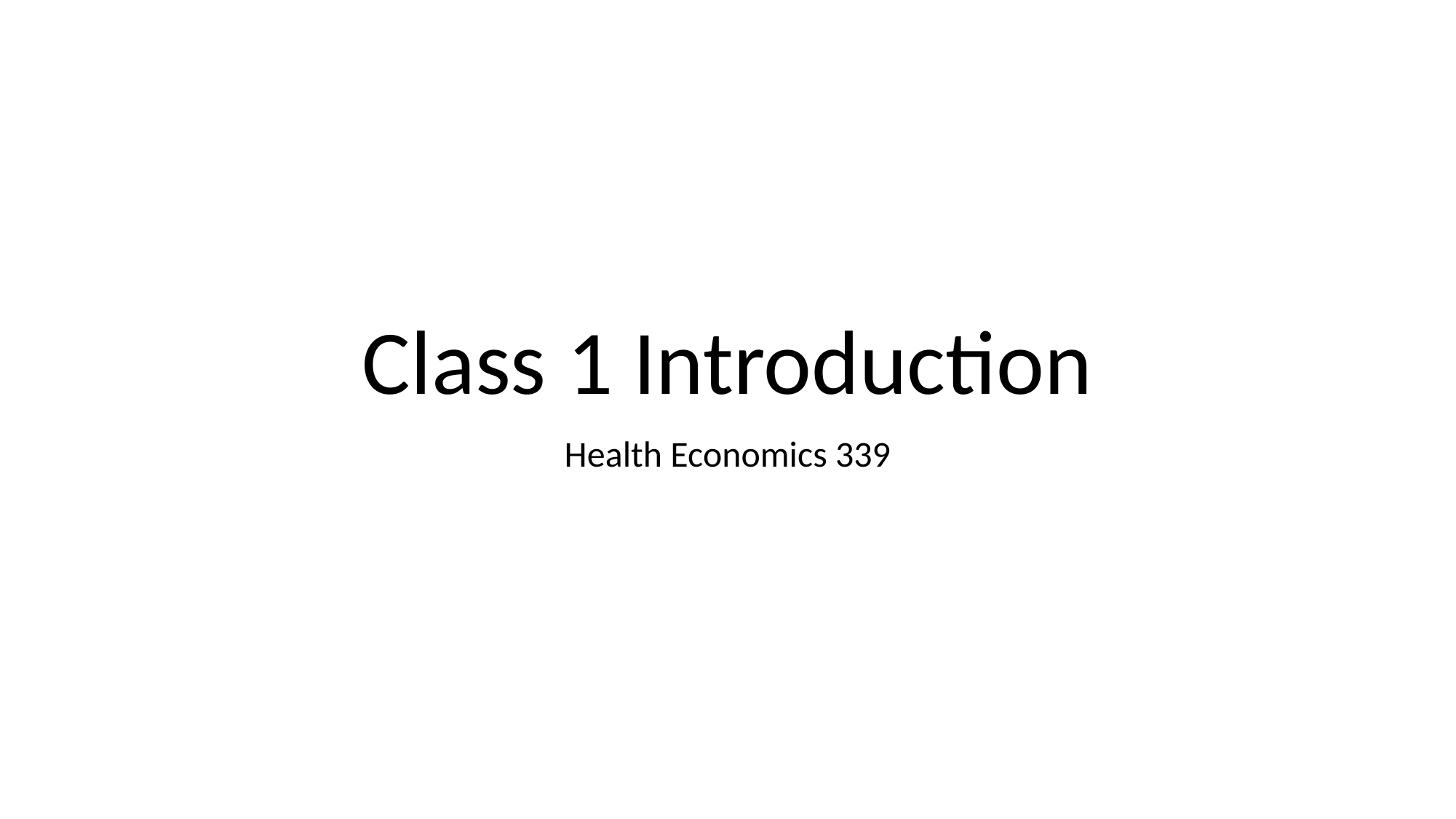

# Class 1 Introduction
Health Economics 339